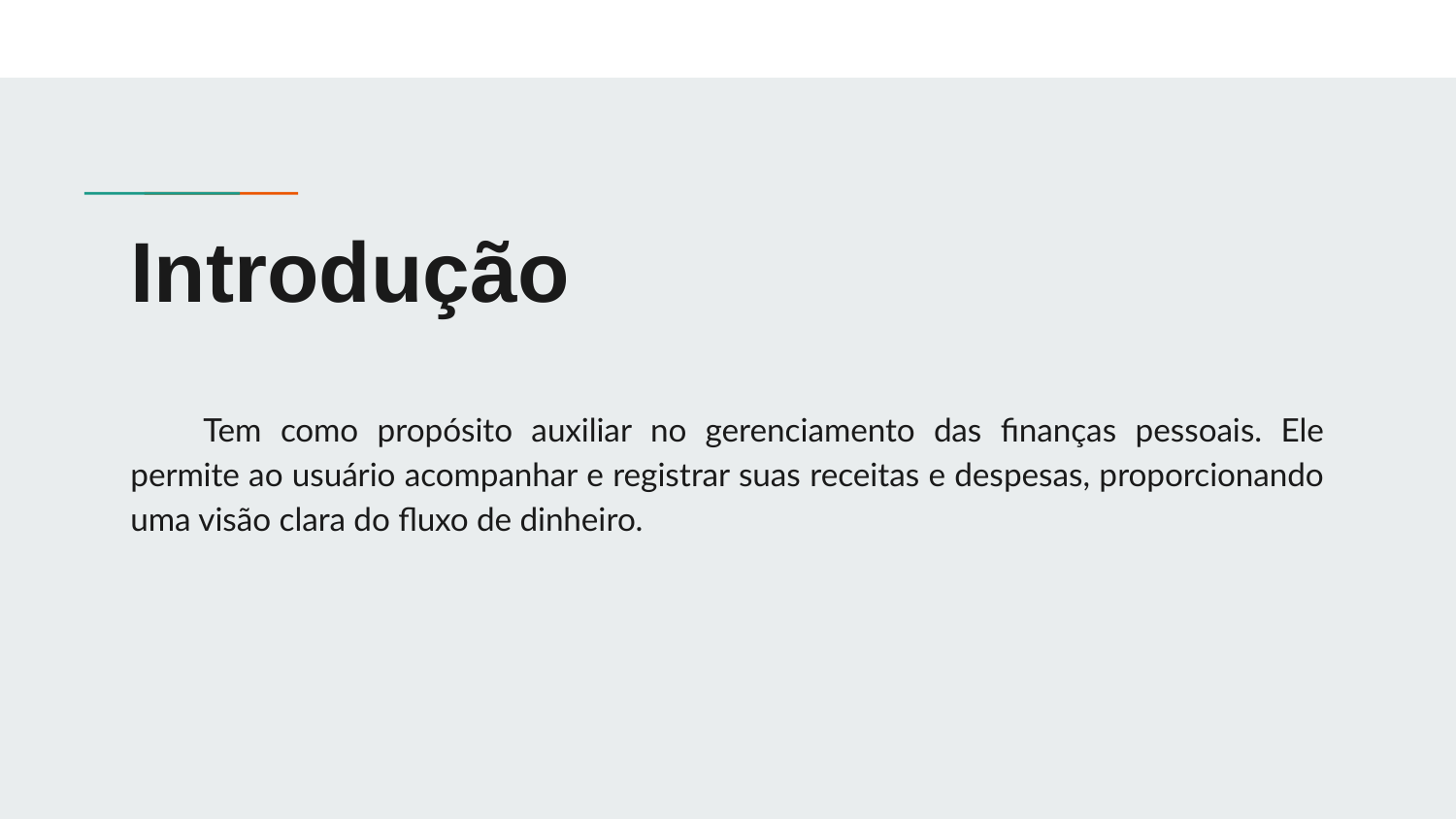

# Introdução
Tem como propósito auxiliar no gerenciamento das finanças pessoais. Ele permite ao usuário acompanhar e registrar suas receitas e despesas, proporcionando uma visão clara do fluxo de dinheiro.